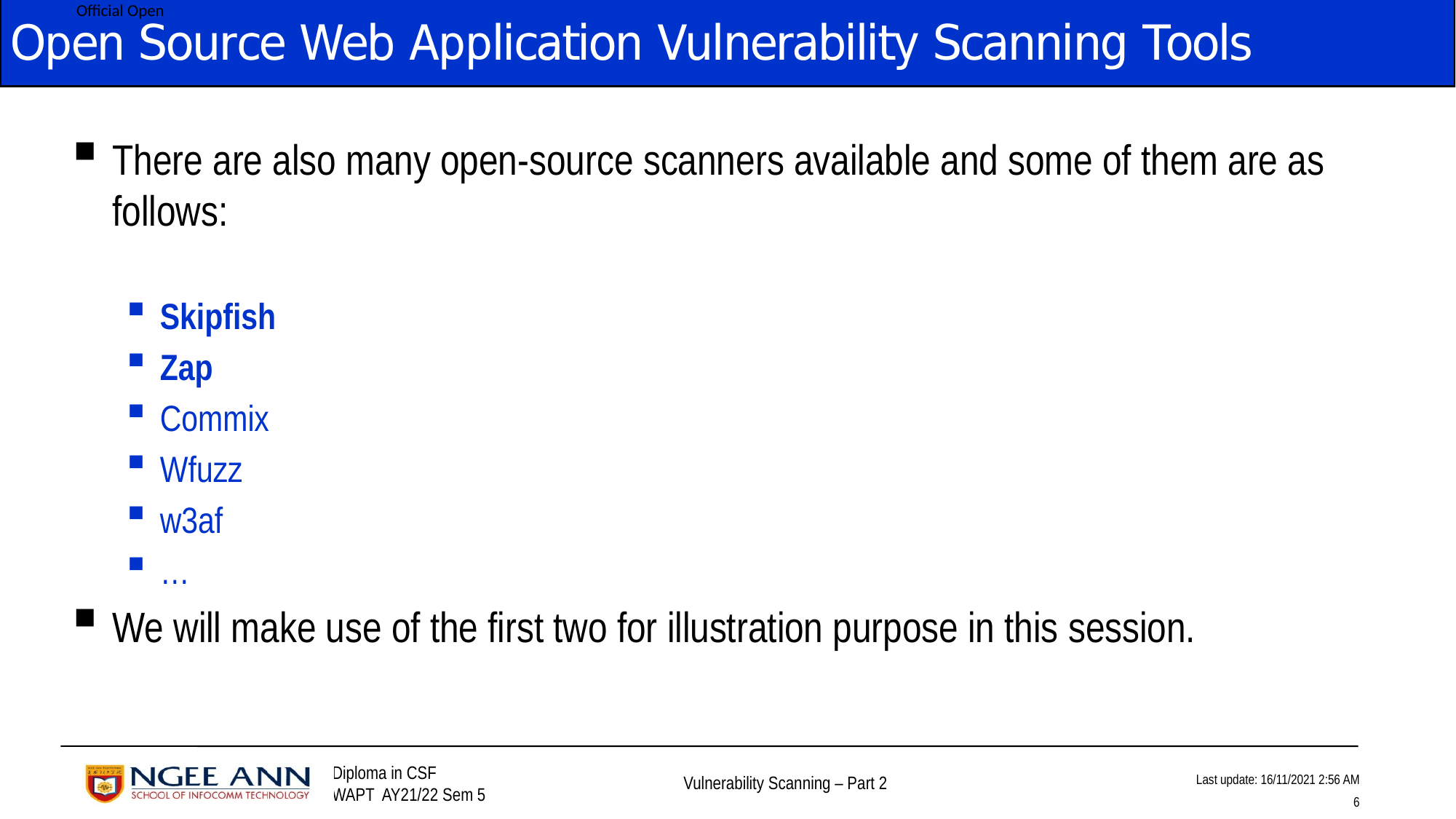

# Open Source Web Application Vulnerability Scanning Tools
There are also many open-source scanners available and some of them are as follows:
Skipfish
Zap
Commix
Wfuzz
w3af
…
We will make use of the first two for illustration purpose in this session.